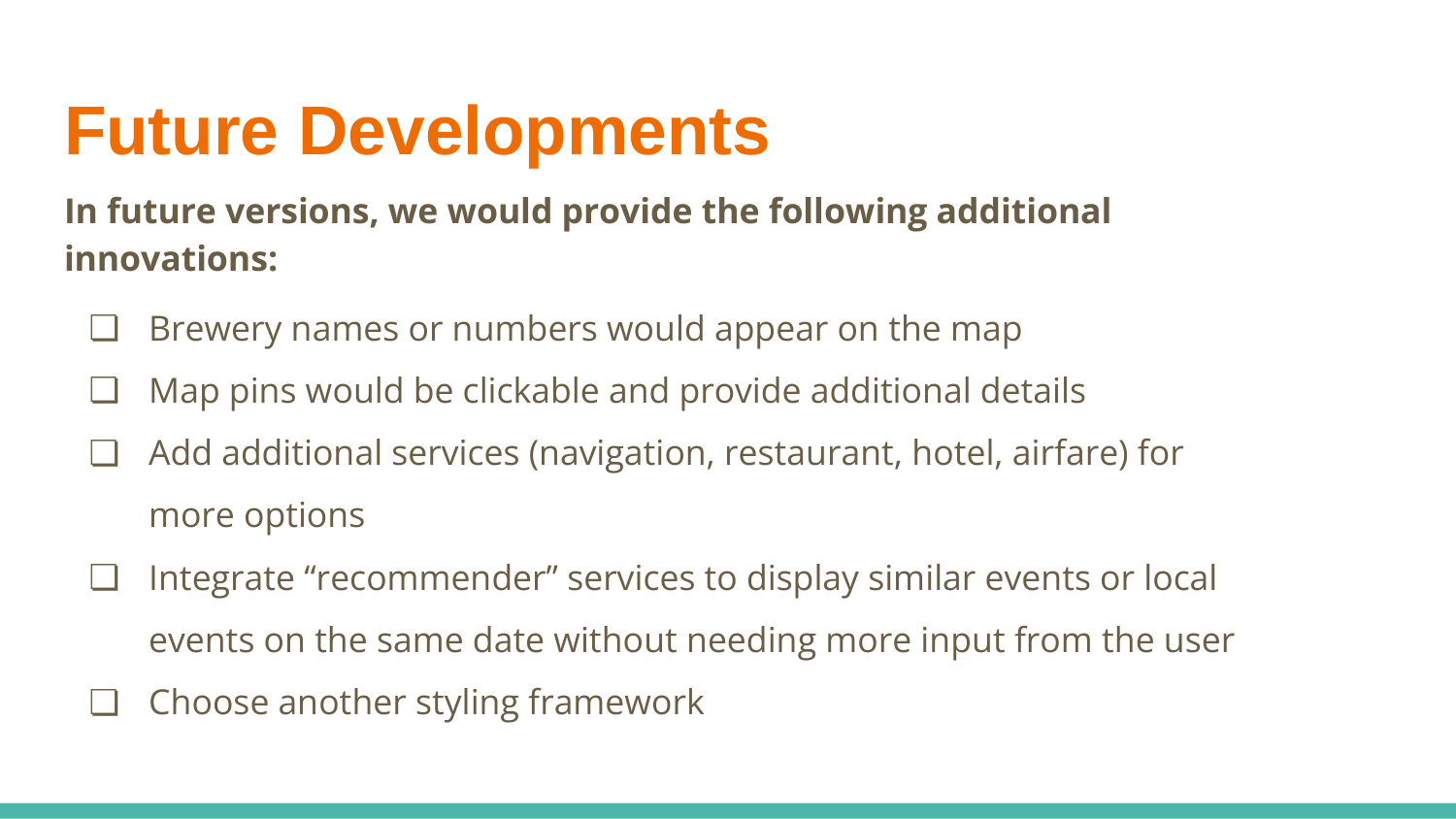

# Future Developments
In future versions, we would provide the following additional innovations:
Brewery names or numbers would appear on the map
Map pins would be clickable and provide additional details
Add additional services (navigation, restaurant, hotel, airfare) for more options
Integrate “recommender” services to display similar events or local events on the same date without needing more input from the user
Choose another styling framework